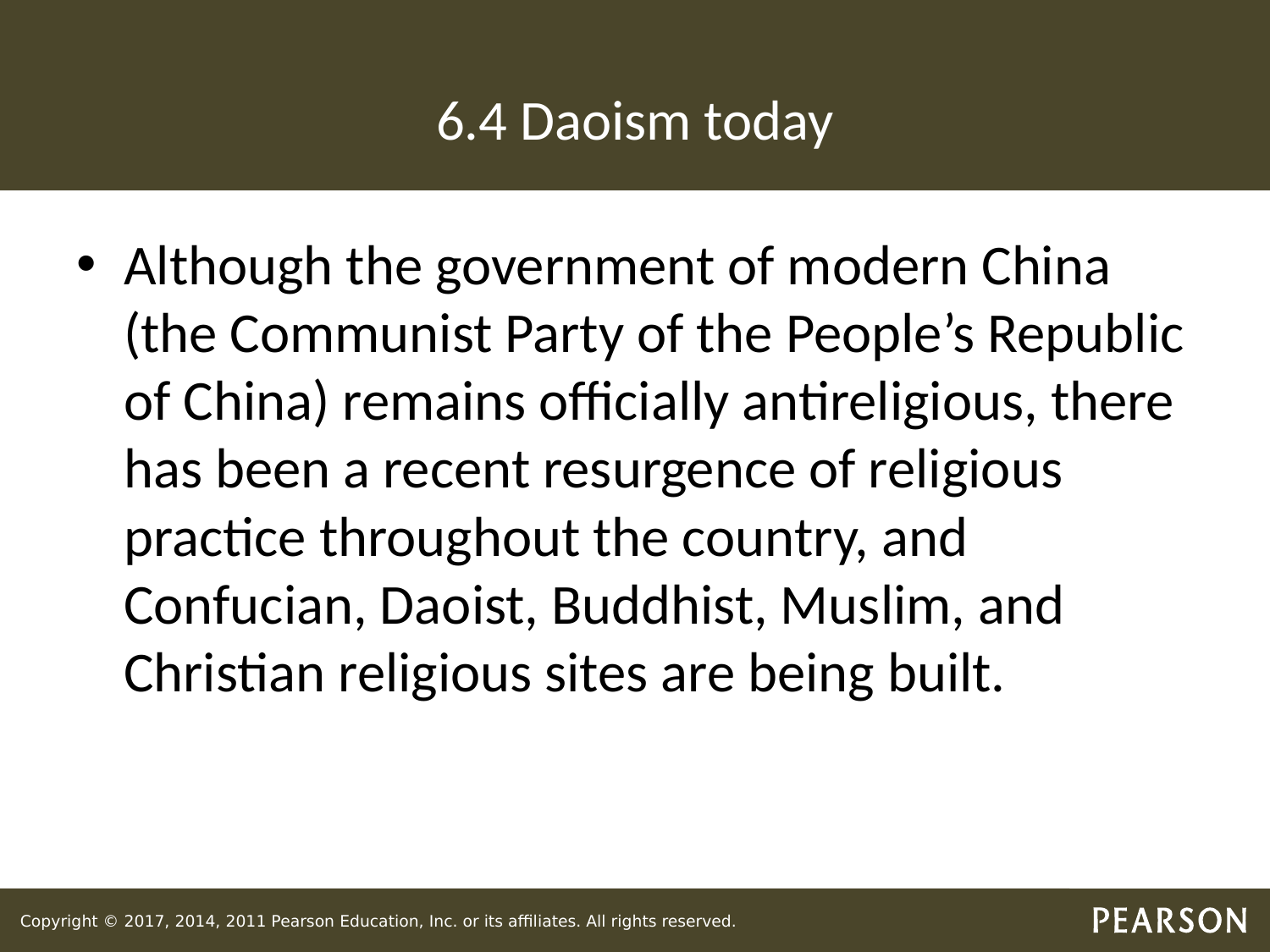

# 6.4 Daoism today
Although the government of modern China (the Communist Party of the People’s Republic of China) remains officially antireligious, there has been a recent resurgence of religious practice throughout the country, and Confucian, Daoist, Buddhist, Muslim, and Christian religious sites are being built.